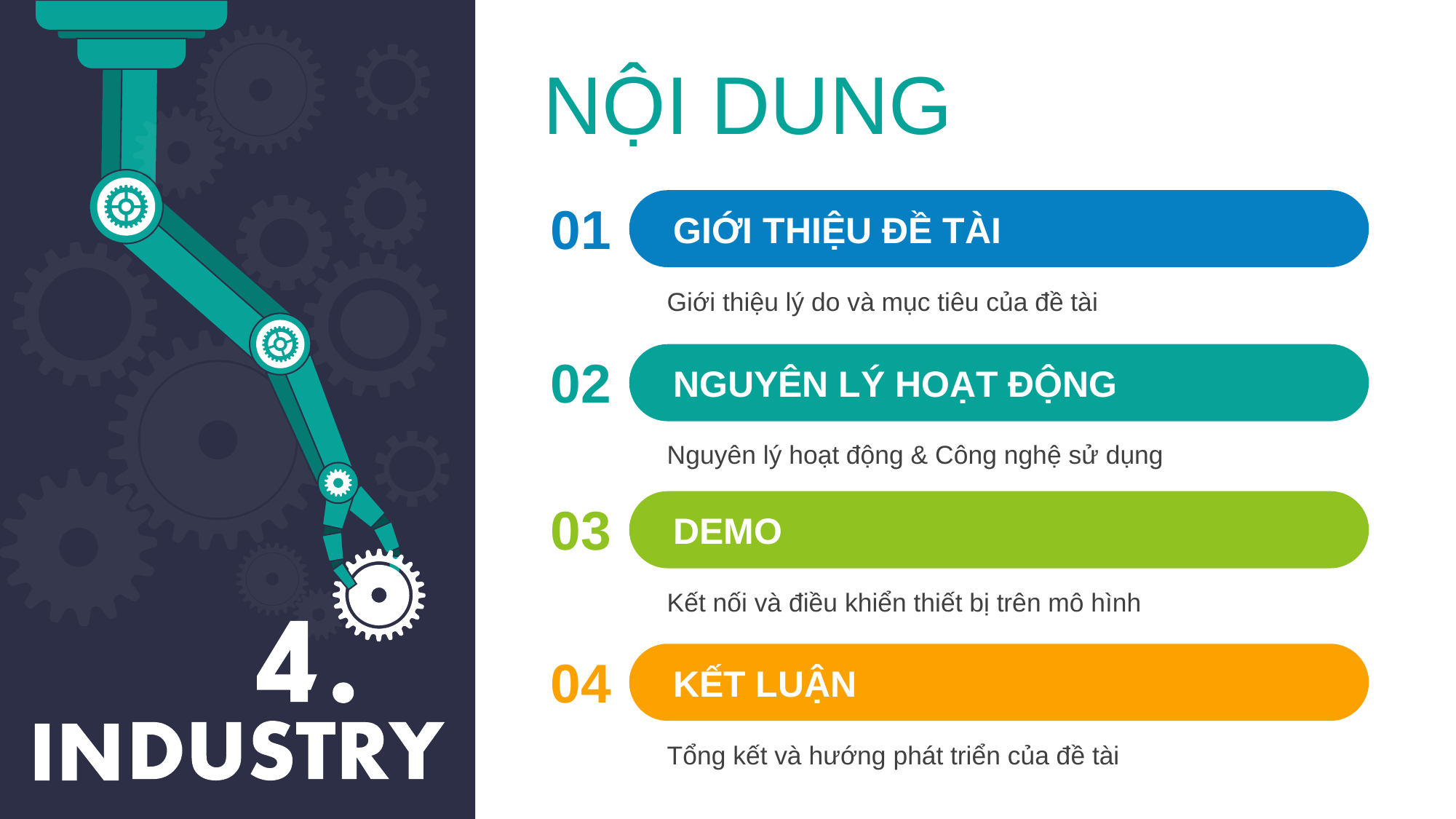

NỘI DUNG
01
GIỚI THIỆU ĐỀ TÀI
Giới thiệu lý do và mục tiêu của đề tài
02
NGUYÊN LÝ HOẠT ĐỘNG
Nguyên lý hoạt động & Công nghệ sử dụng
03
DEMO
Kết nối và điều khiển thiết bị trên mô hình
04
KẾT LUẬN
Tổng kết và hướng phát triển của đề tài